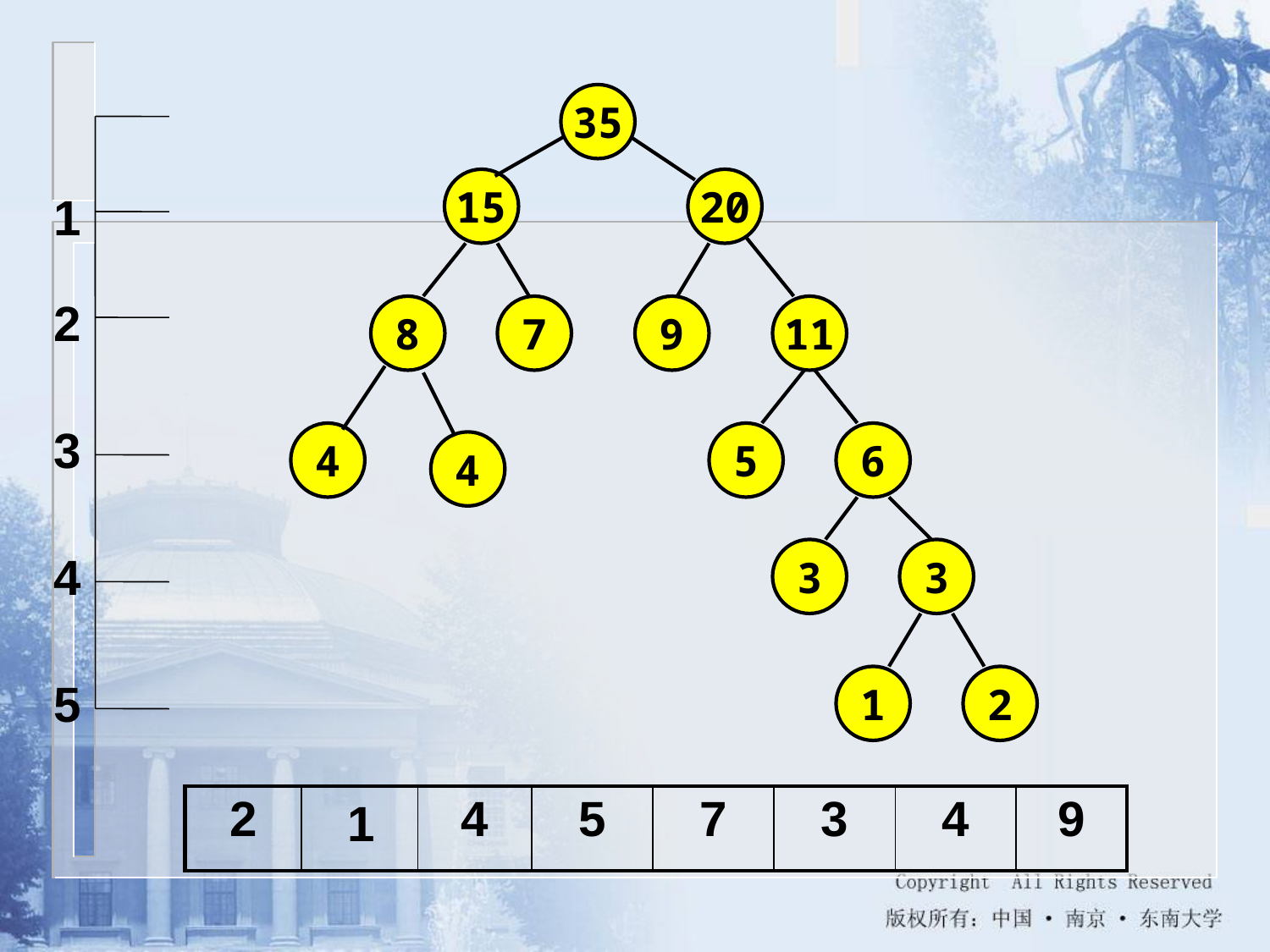

35

15
20
1

2
8
7
9
11

3
4
5
6
4

4
3
3

5
1
2

| 2 |  | 4 | 5 | 7 | 3 | 4 | 9 |
| --- | --- | --- | --- | --- | --- | --- | --- |
1